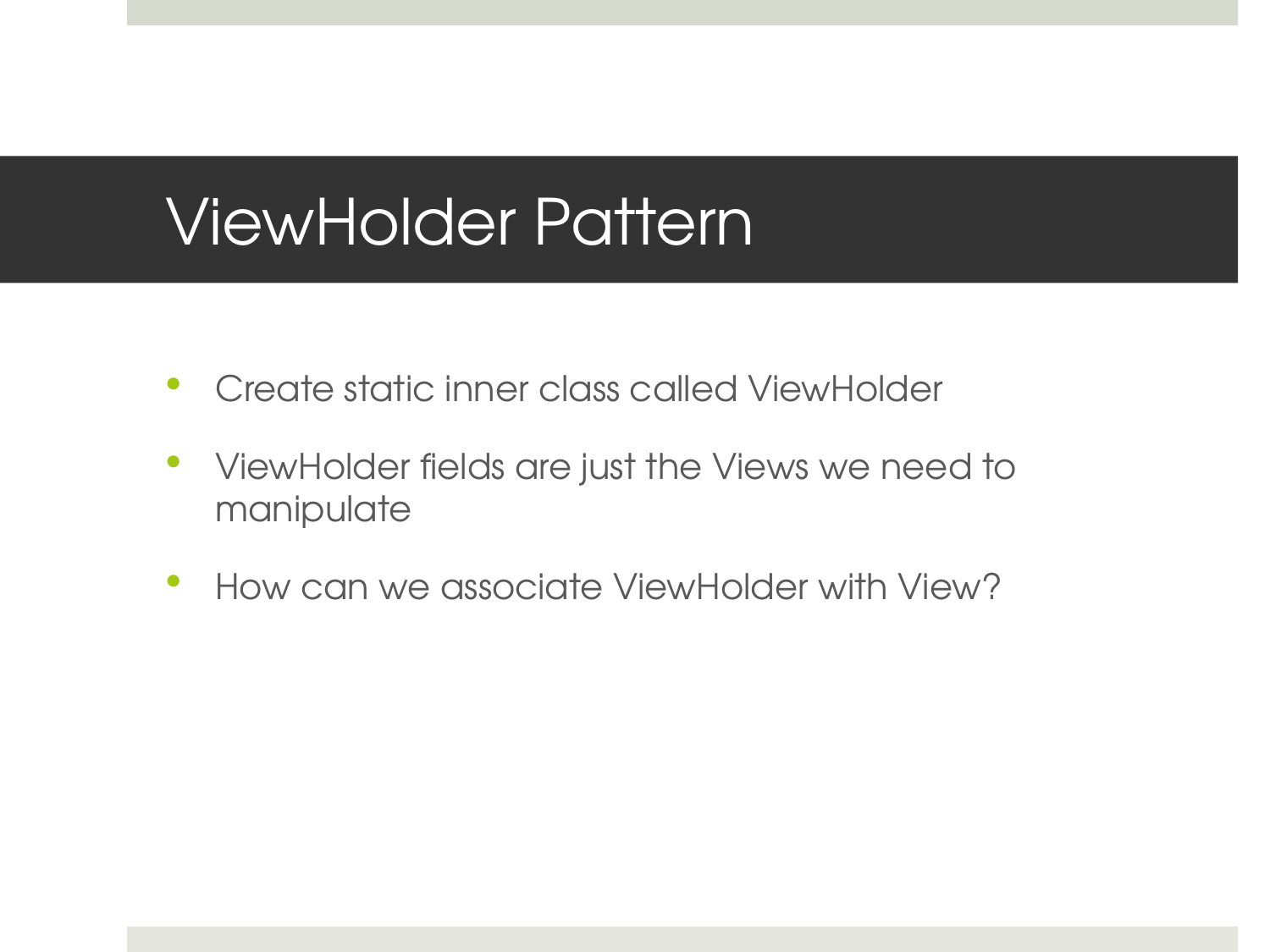

# ViewHolder Pattern
Create static inner class called ViewHolder
ViewHolder fields are just the Views we need to manipulate
How can we associate ViewHolder with View?